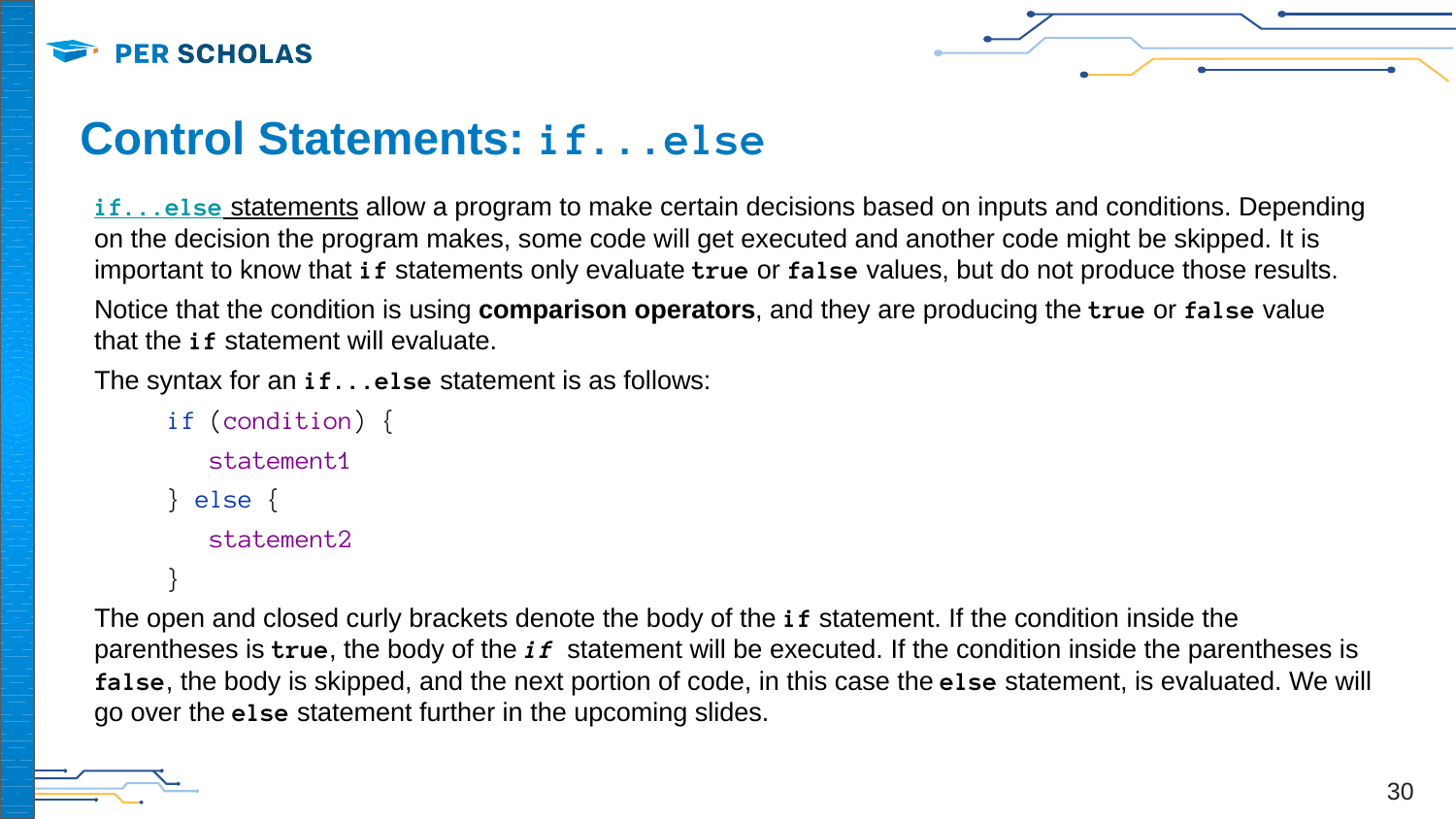

# Control Statements: if...else
if...else statements allow a program to make certain decisions based on inputs and conditions. Depending on the decision the program makes, some code will get executed and another code might be skipped. It is important to know that if statements only evaluate true or false values, but do not produce those results.
Notice that the condition is using comparison operators, and they are producing the true or false value that the if statement will evaluate.
The syntax for an if...else statement is as follows:
if (condition) {
   statement1
} else {
   statement2
}
The open and closed curly brackets denote the body of the if statement. If the condition inside the parentheses is true, the body of the if statement will be executed. If the condition inside the parentheses is false, the body is skipped, and the next portion of code, in this case the else statement, is evaluated. We will go over the else statement further in the upcoming slides.
30